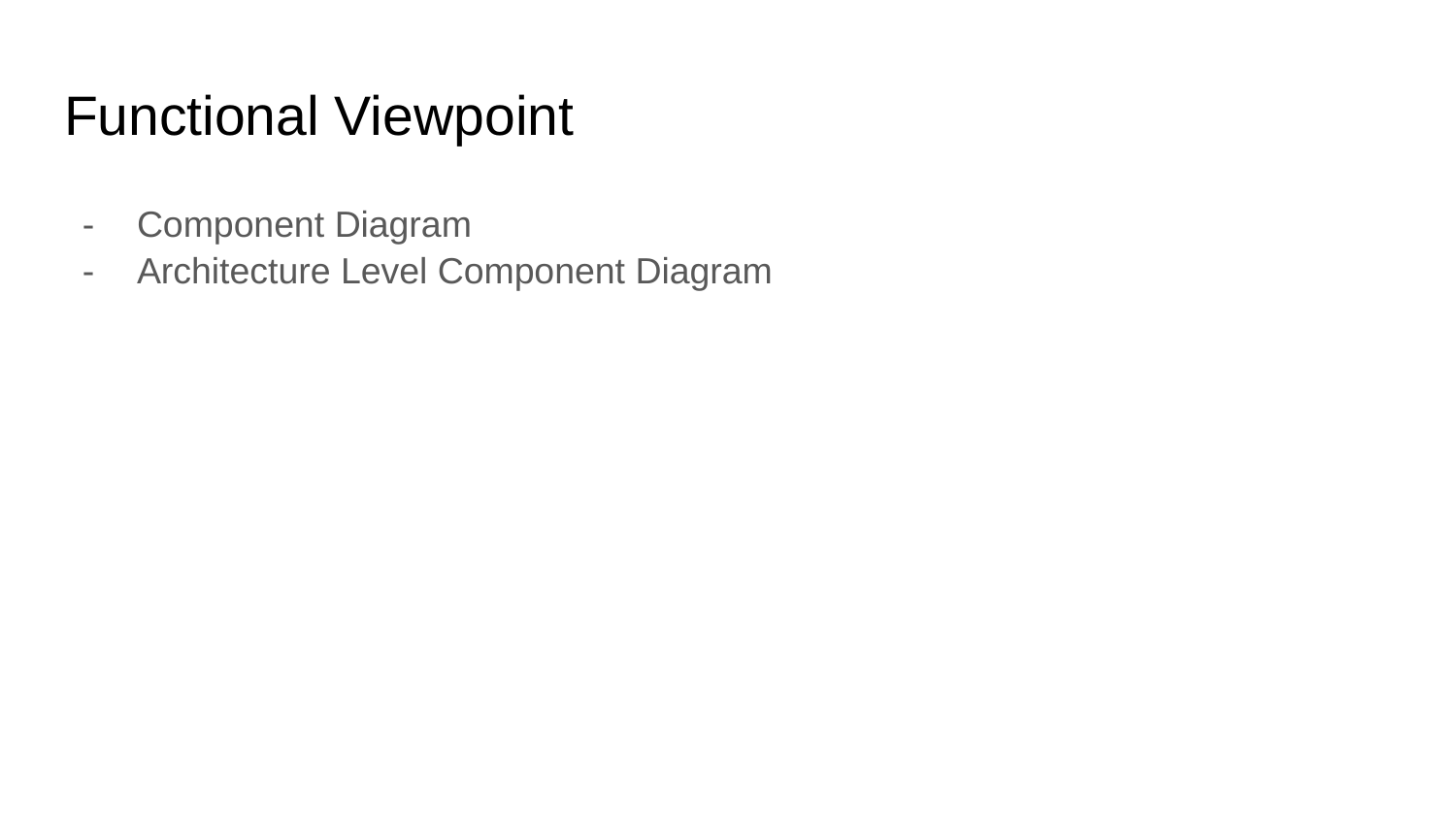

# Functional Viewpoint
Component Diagram
Architecture Level Component Diagram